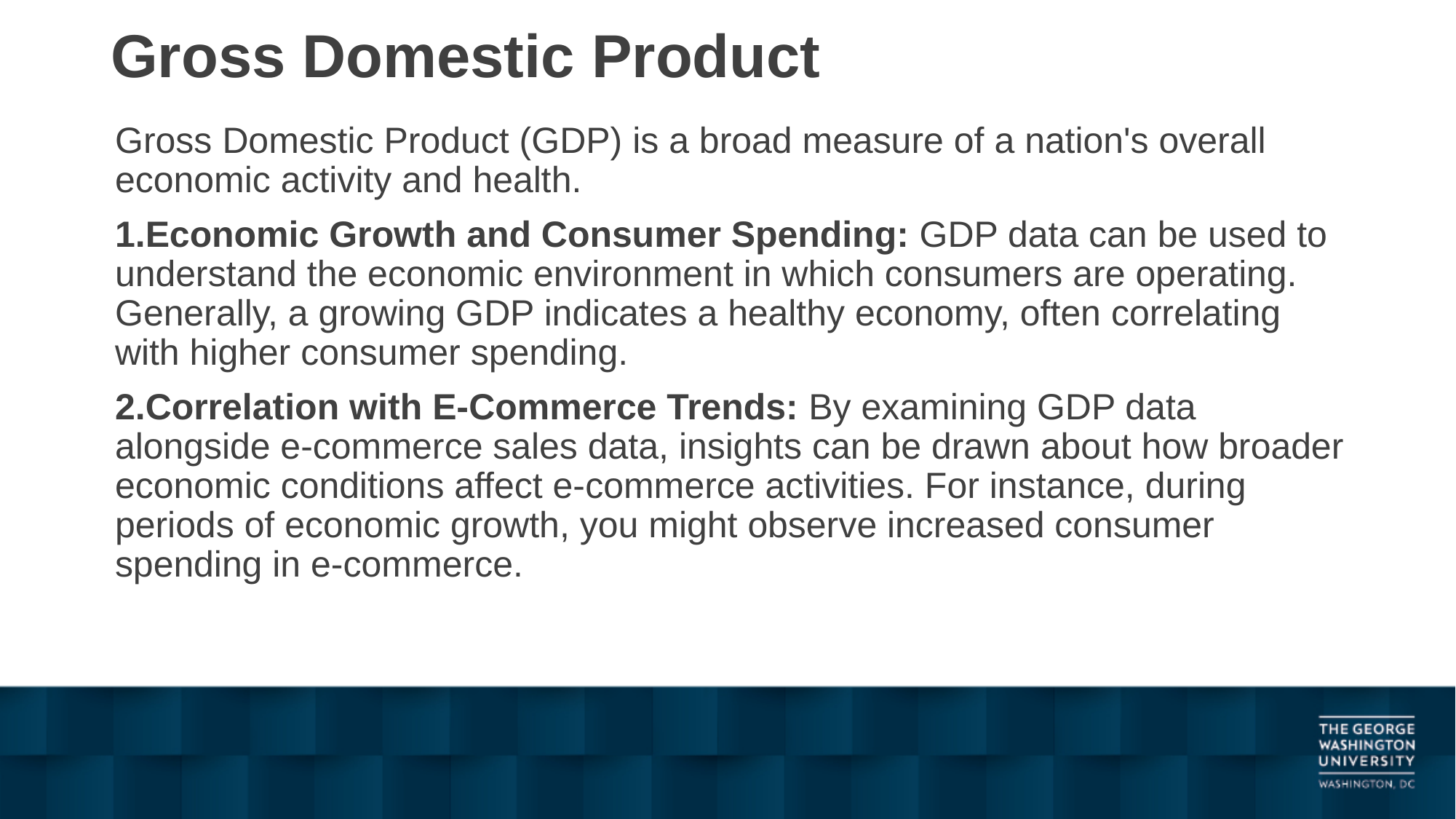

# Gross Domestic Product
Gross Domestic Product (GDP) is a broad measure of a nation's overall economic activity and health.
Economic Growth and Consumer Spending: GDP data can be used to understand the economic environment in which consumers are operating. Generally, a growing GDP indicates a healthy economy, often correlating with higher consumer spending.
Correlation with E-Commerce Trends: By examining GDP data alongside e-commerce sales data, insights can be drawn about how broader economic conditions affect e-commerce activities. For instance, during periods of economic growth, you might observe increased consumer spending in e-commerce.